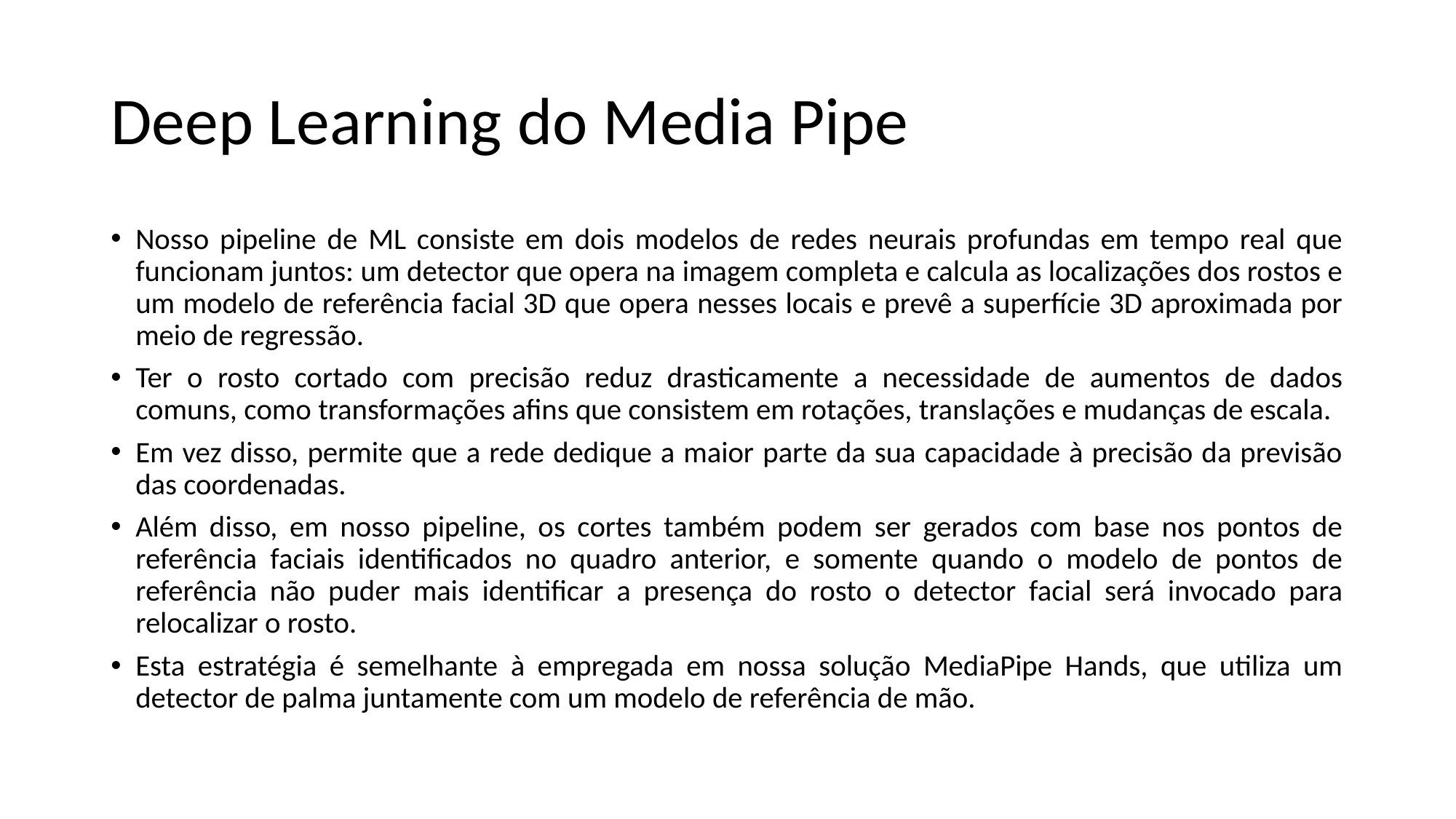

# Deep Learning do Media Pipe
Nosso pipeline de ML consiste em dois modelos de redes neurais profundas em tempo real que funcionam juntos: um detector que opera na imagem completa e calcula as localizações dos rostos e um modelo de referência facial 3D que opera nesses locais e prevê a superfície 3D aproximada por meio de regressão.
Ter o rosto cortado com precisão reduz drasticamente a necessidade de aumentos de dados comuns, como transformações afins que consistem em rotações, translações e mudanças de escala.
Em vez disso, permite que a rede dedique a maior parte da sua capacidade à precisão da previsão das coordenadas.
Além disso, em nosso pipeline, os cortes também podem ser gerados com base nos pontos de referência faciais identificados no quadro anterior, e somente quando o modelo de pontos de referência não puder mais identificar a presença do rosto o detector facial será invocado para relocalizar o rosto.
Esta estratégia é semelhante à empregada em nossa solução MediaPipe Hands, que utiliza um detector de palma juntamente com um modelo de referência de mão.